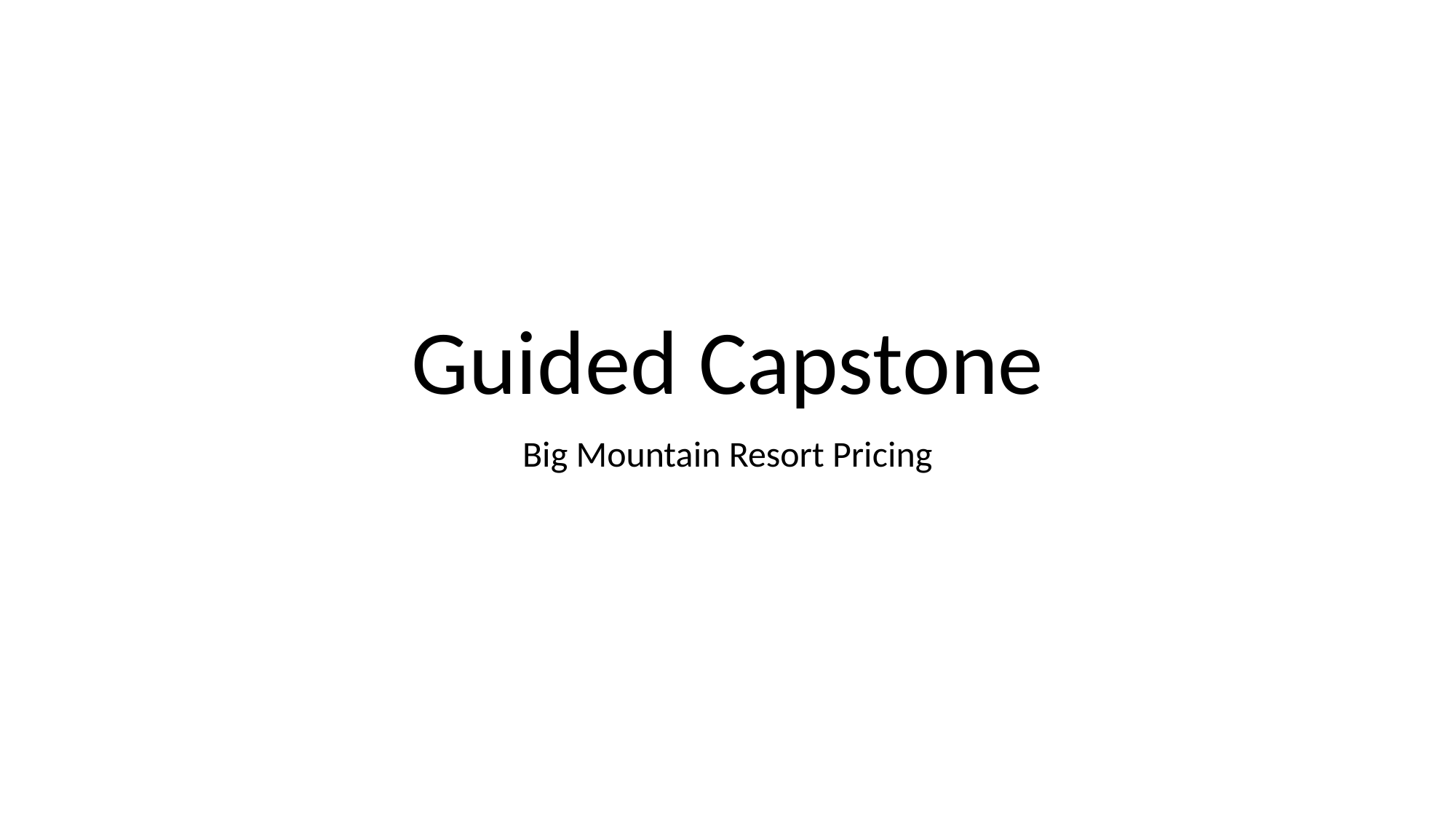

# Guided Capstone
Big Mountain Resort Pricing